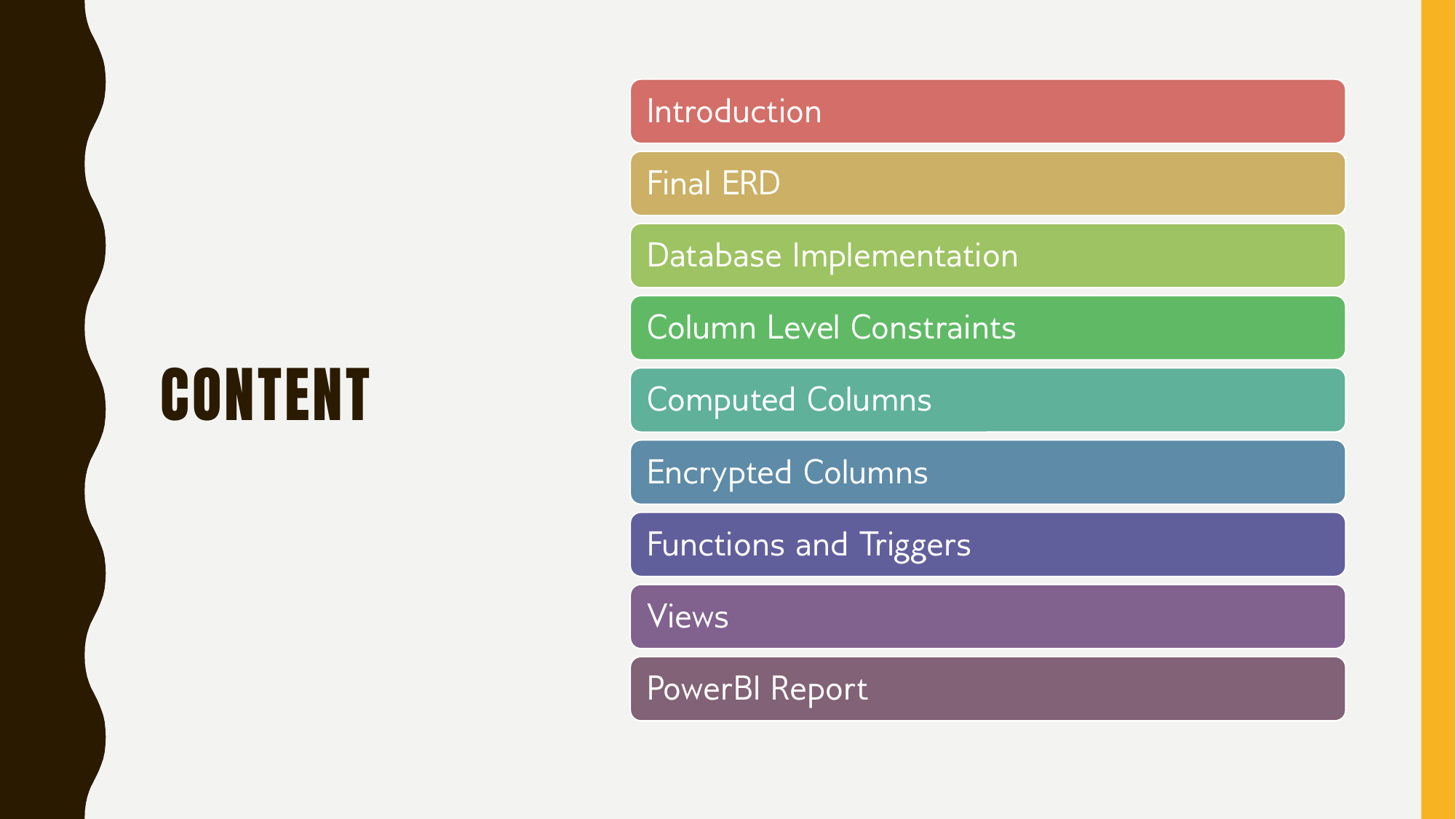

Introduction
Final ERD
Database Implementation
Column Level Constraints
Computed Columns
Encrypted Columns
Functions and Triggers
Views
PowerBI Report
# Content